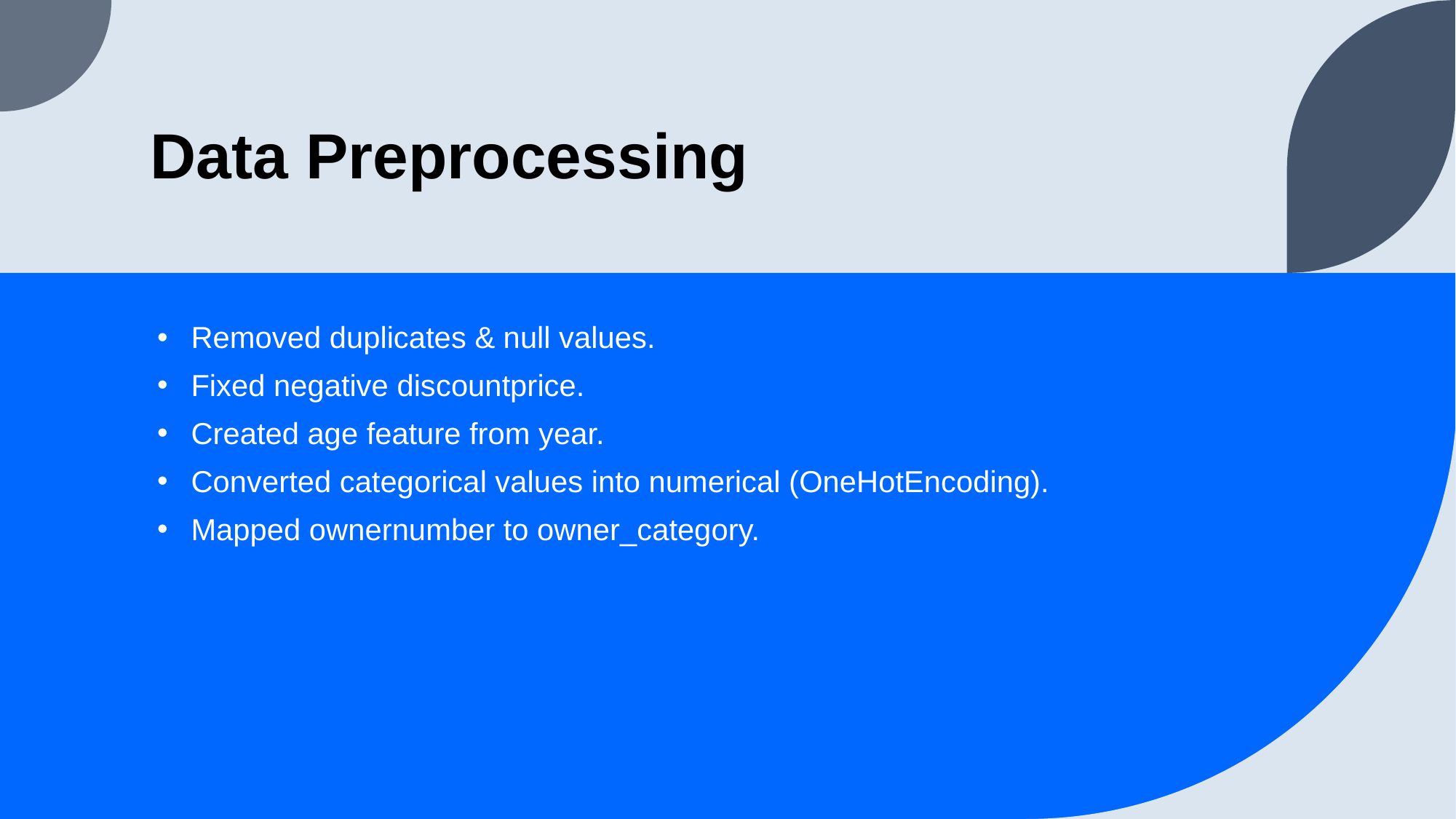

# Data Preprocessing
Removed duplicates & null values.
Fixed negative discountprice.
Created age feature from year.
Converted categorical values into numerical (OneHotEncoding).
Mapped ownernumber to owner_category.